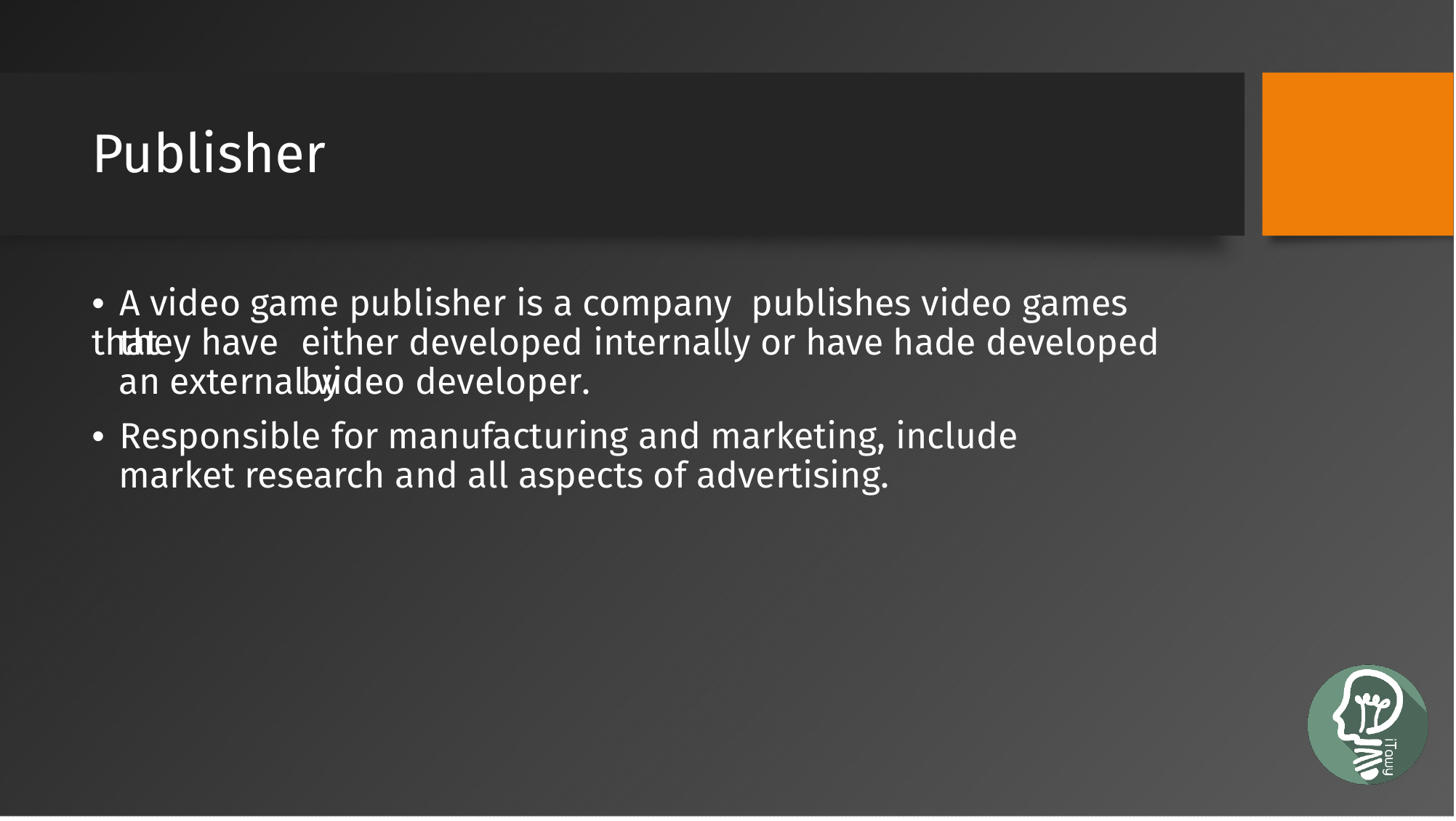

Publisher

• A video game publisher is a company  publishes video games that
they have
either developed internally or have hade developed by
an external video developer.
• Responsible for manufacturing and marketing, include market research and all aspects of advertising.